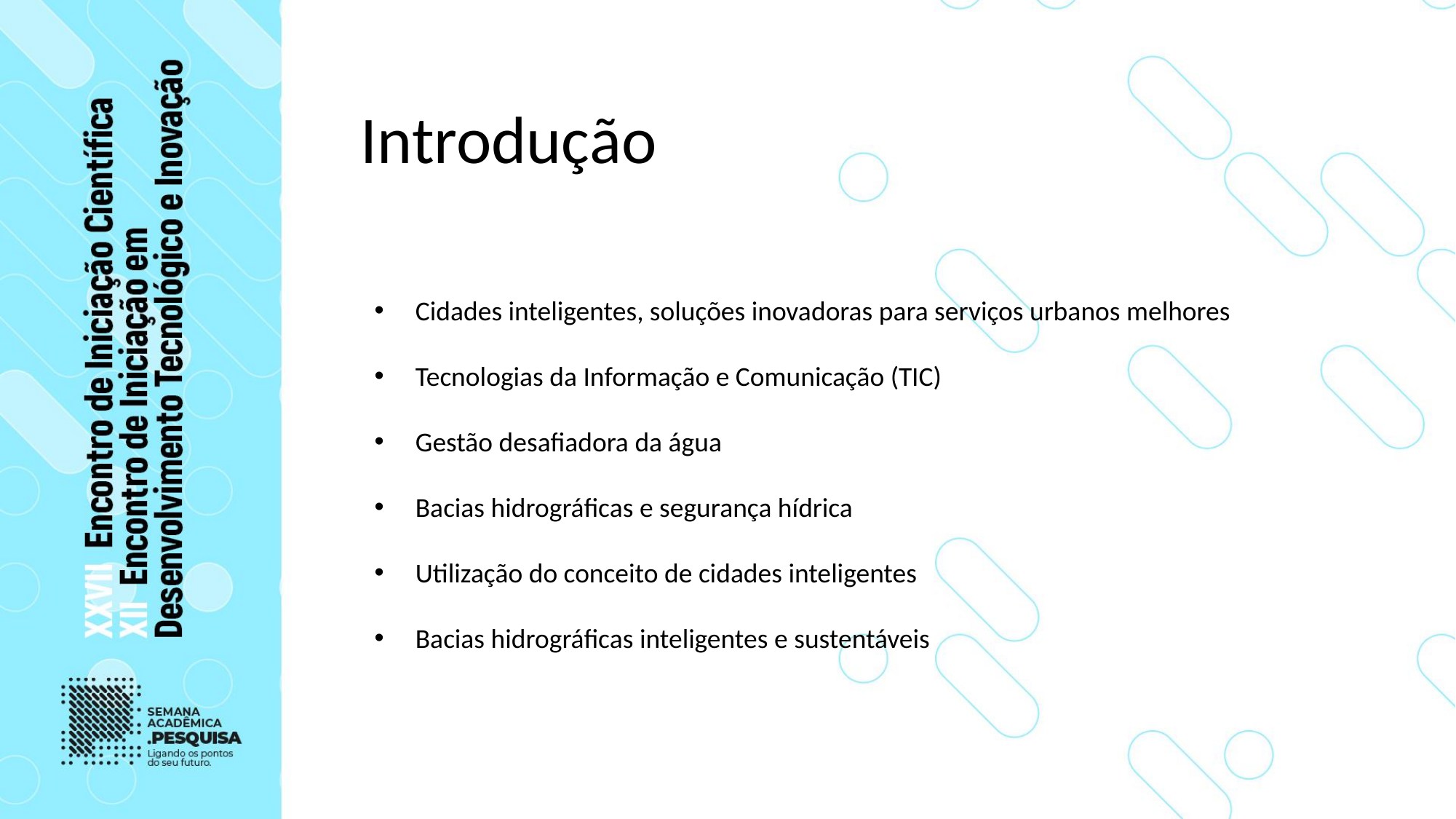

# Introdução
Cidades inteligentes, soluções inovadoras para serviços urbanos melhores
Tecnologias da Informação e Comunicação (TIC)
Gestão desafiadora da água
Bacias hidrográficas e segurança hídrica
Utilização do conceito de cidades inteligentes
Bacias hidrográficas inteligentes e sustentáveis